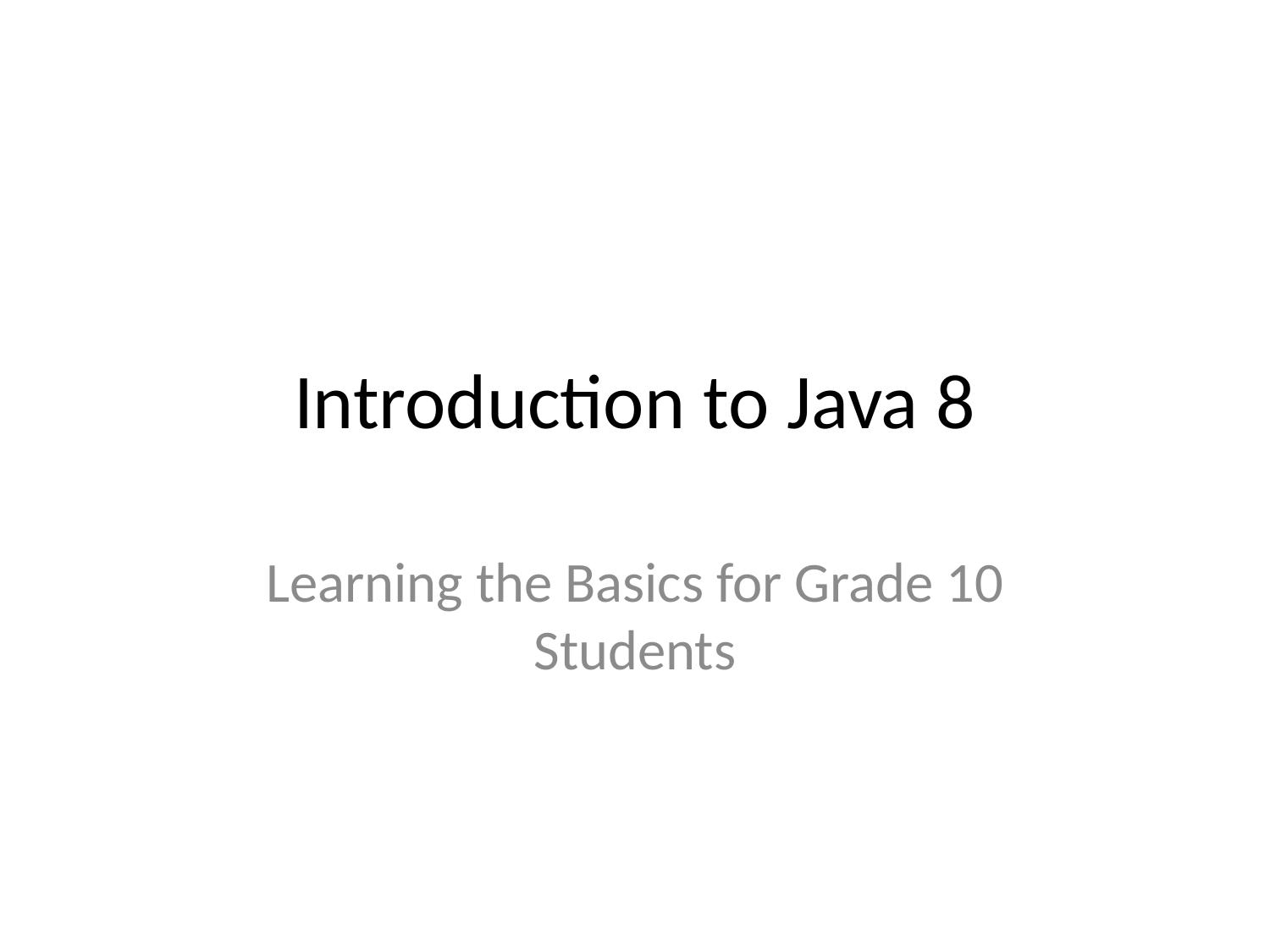

# Introduction to Java 8
Learning the Basics for Grade 10 Students